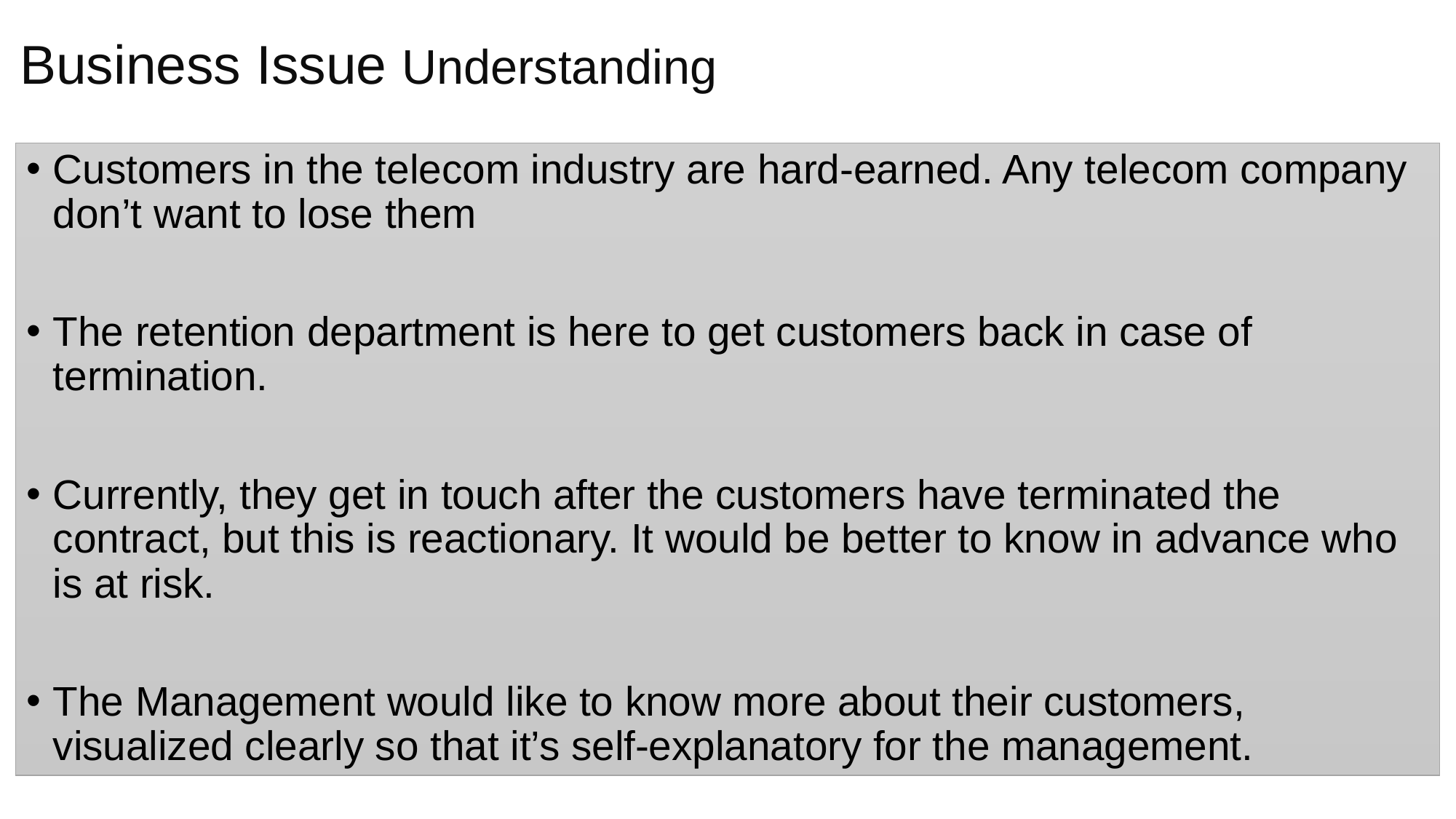

# Business Issue Understanding
Customers in the telecom industry are hard-earned. Any telecom company don’t want to lose them

The retention department is here to get customers back in case of termination.

Currently, they get in touch after the customers have terminated the contract, but this is reactionary. It would be better to know in advance who is at risk.

The Management would like to know more about their customers, visualized clearly so that it’s self-explanatory for the management.